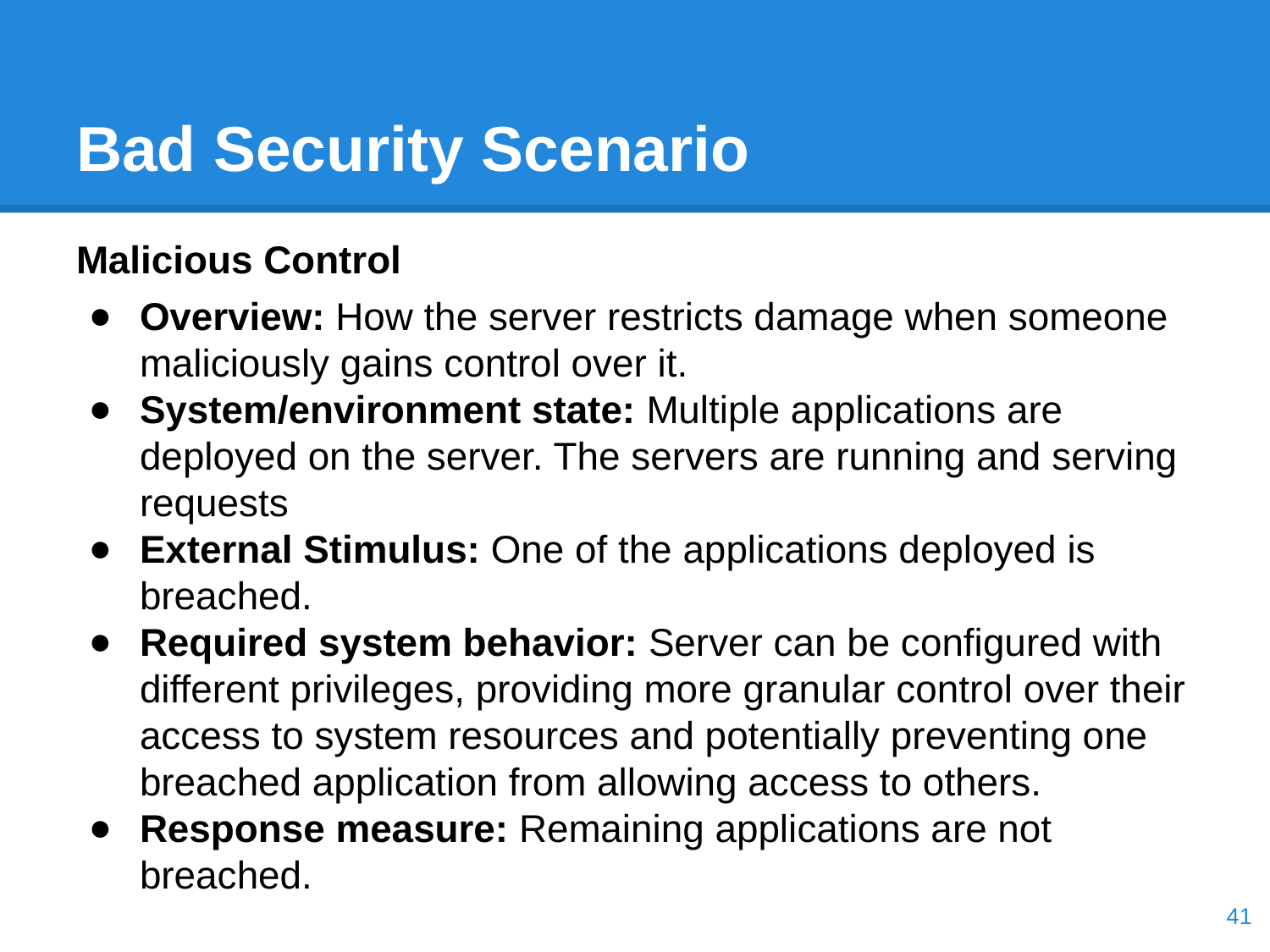

# Bad Security Scenario
Malicious Control
Overview: How the server restricts damage when someone maliciously gains control over it.
System/environment state: Multiple applications are deployed on the server. The servers are running and serving requests
External Stimulus: One of the applications deployed is breached.
Required system behavior: Server can be configured with different privileges, providing more granular control over their access to system resources and potentially preventing one  breached application from allowing access to others.
Response measure: Remaining applications are not breached.
41